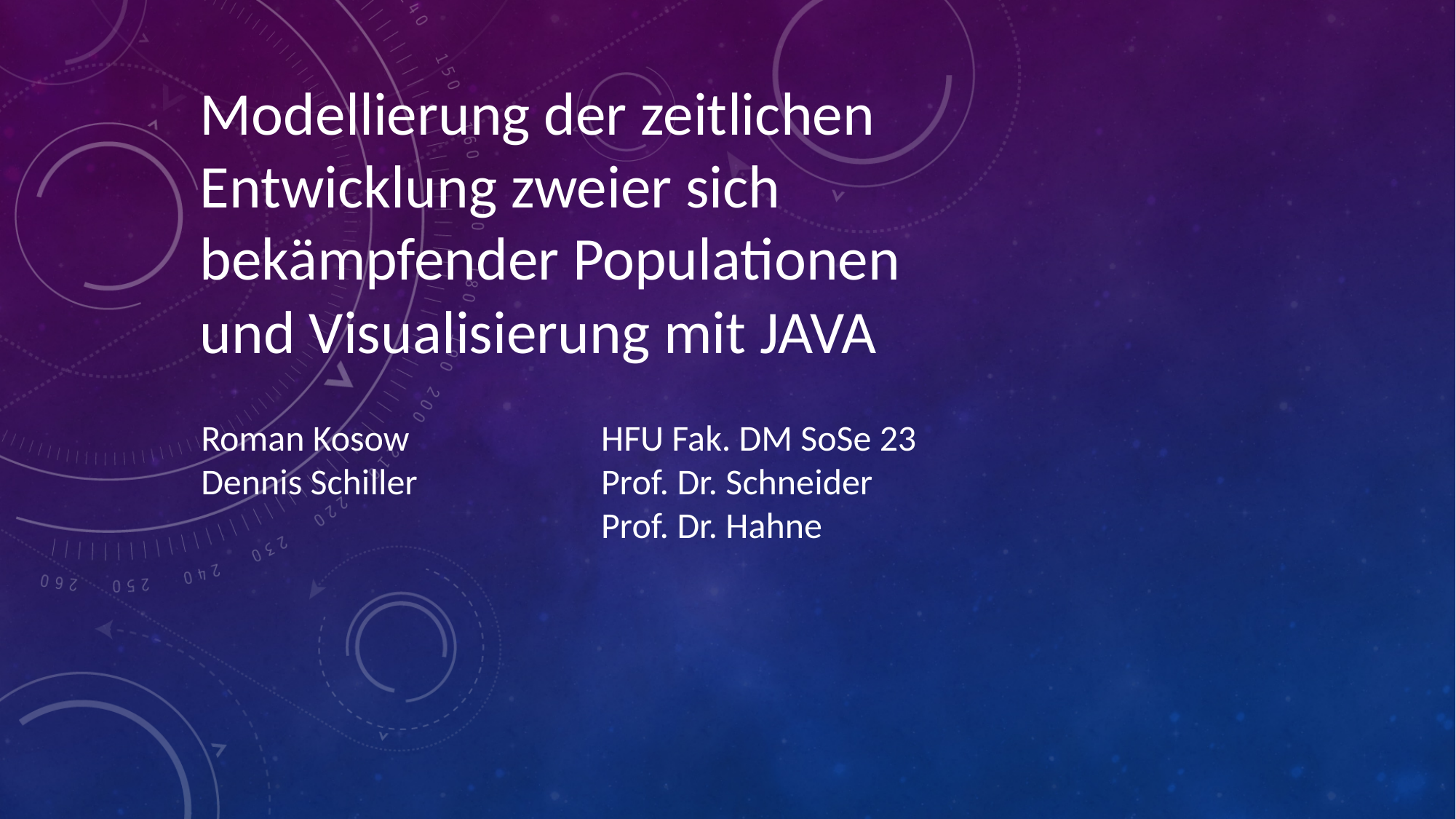

Modellierung der zeitlichen Entwicklung zweier sich bekämpfender Populationen und Visualisierung mit JAVA
#
Roman Kosow
Dennis Schiller
HFU Fak. DM SoSe 23
Prof. Dr. Schneider
Prof. Dr. Hahne